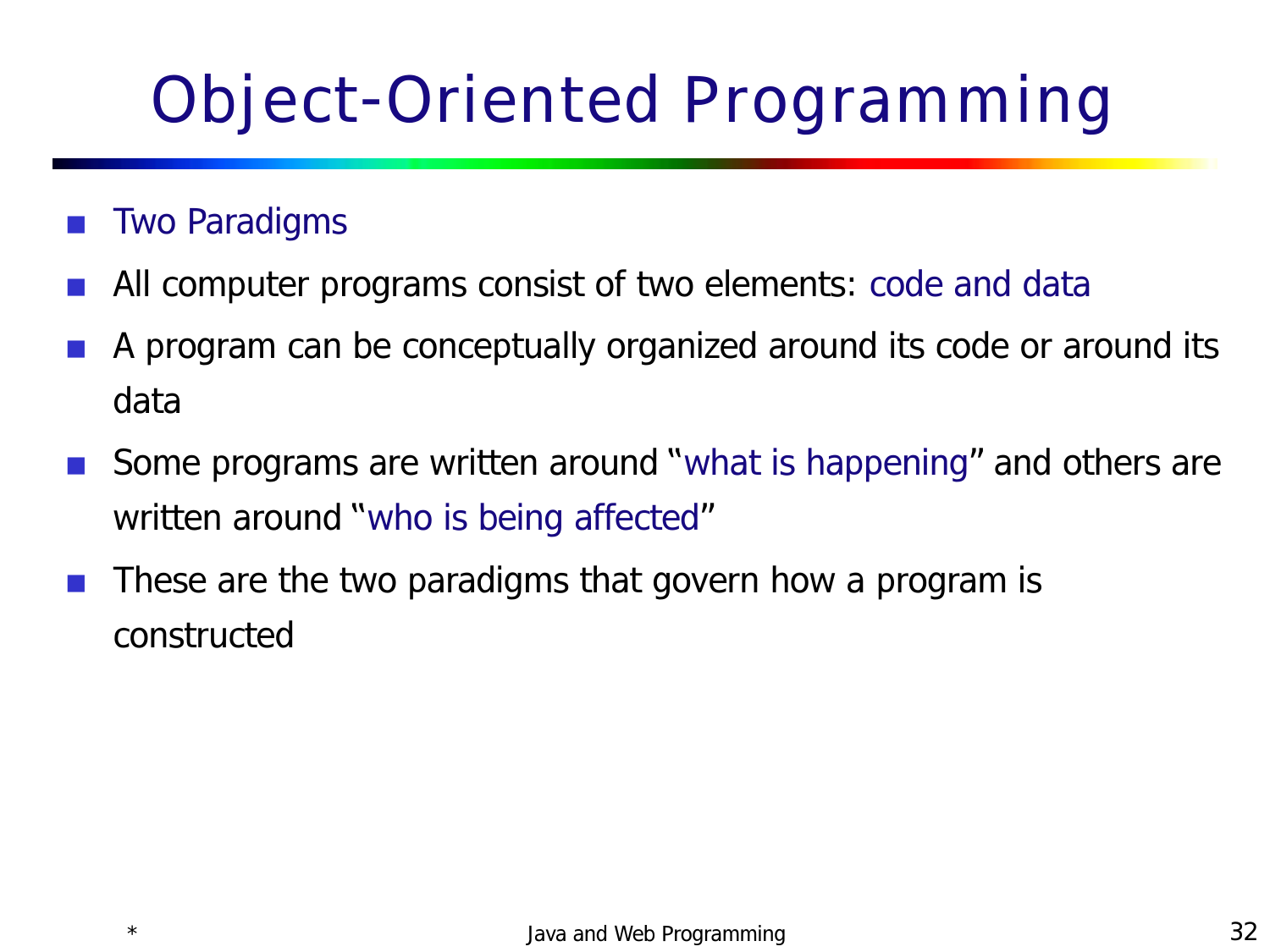

# Object-Oriented Programming
Two Paradigms
All computer programs consist of two elements: code and data
A program can be conceptually organized around its code or around its data
Some programs are written around “what is happening” and others are written around “who is being affected”
These are the two paradigms that govern how a program is constructed
*
32
Java and Web Programming